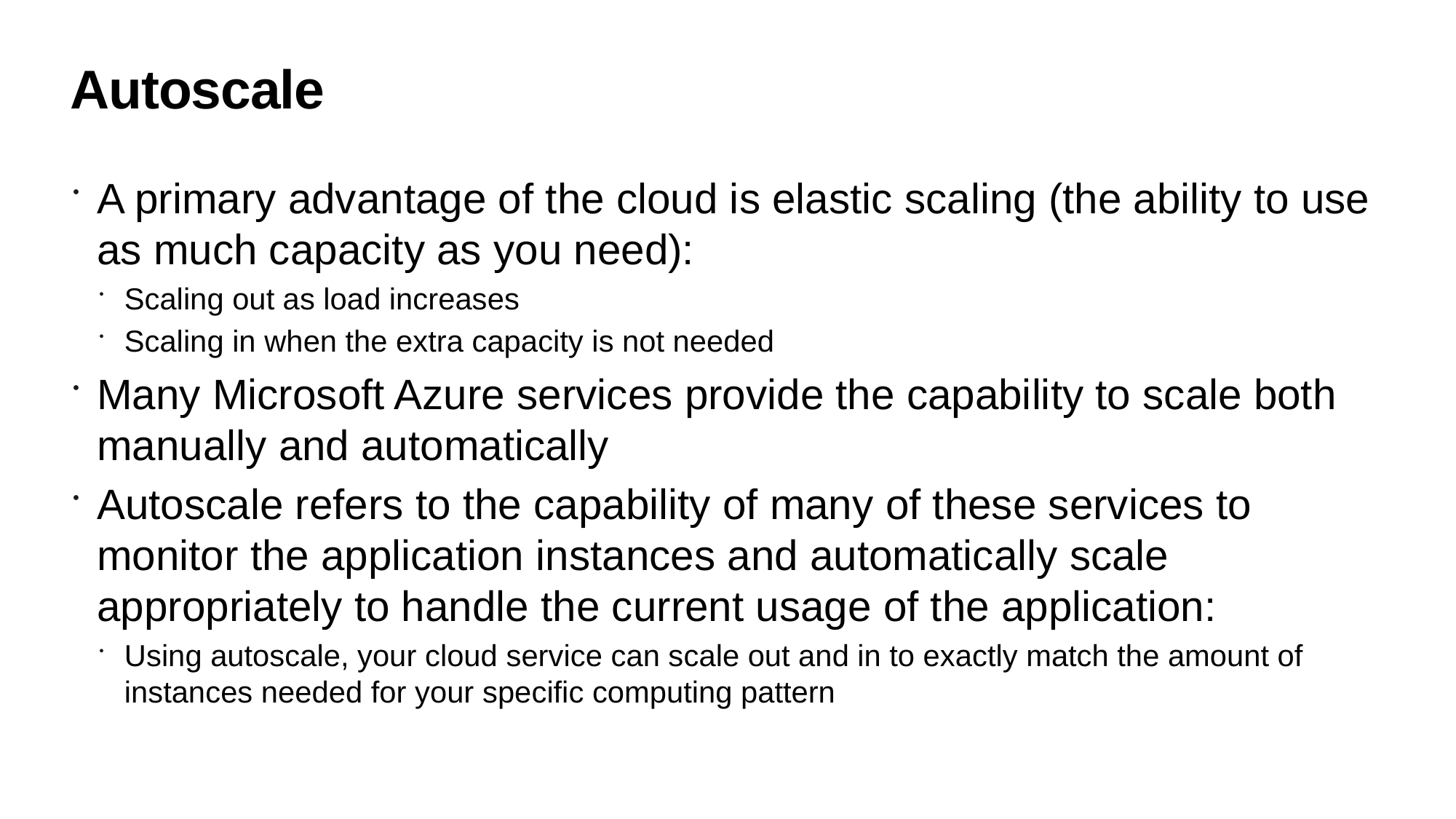

# Autoscale
A primary advantage of the cloud is elastic scaling (the ability to use as much capacity as you need):
Scaling out as load increases
Scaling in when the extra capacity is not needed
Many Microsoft Azure services provide the capability to scale both manually and automatically
Autoscale refers to the capability of many of these services to monitor the application instances and automatically scale appropriately to handle the current usage of the application:
Using autoscale, your cloud service can scale out and in to exactly match the amount of instances needed for your specific computing pattern